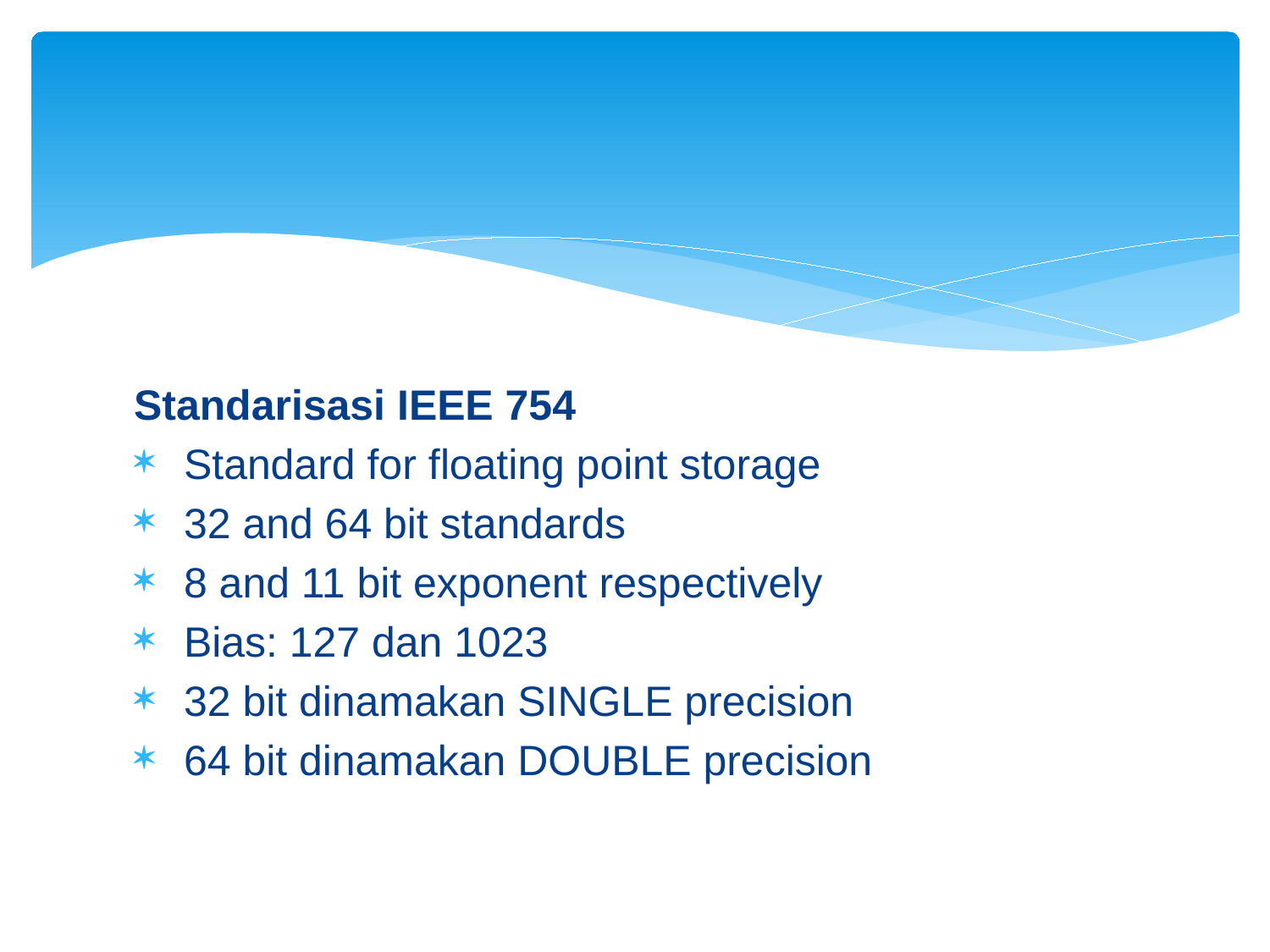

#
Standarisasi IEEE 754
 Standard for floating point storage
 32 and 64 bit standards
 8 and 11 bit exponent respectively
 Bias: 127 dan 1023
 32 bit dinamakan SINGLE precision
 64 bit dinamakan DOUBLE precision